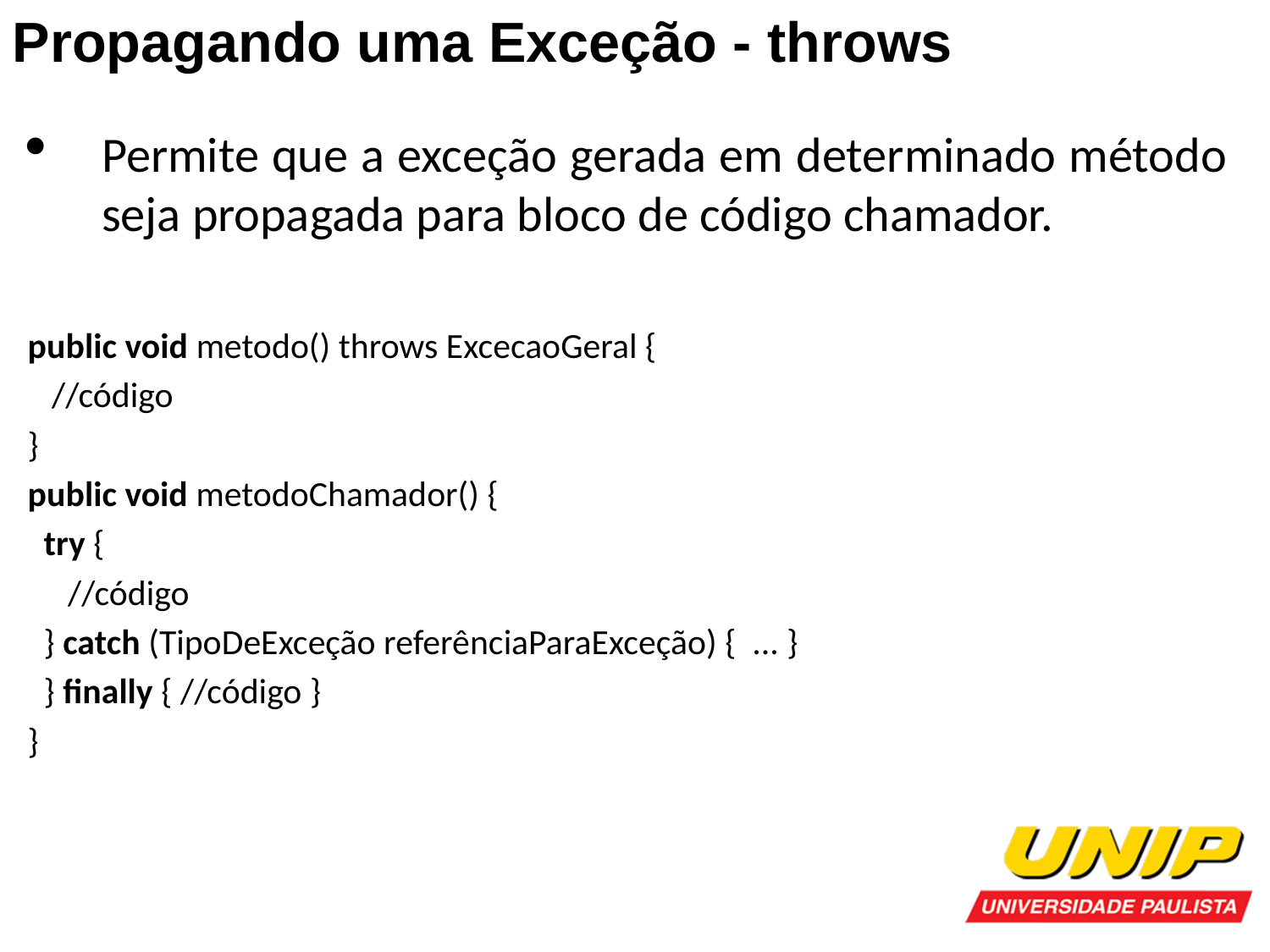

Propagando uma Exceção - throws
Permite que a exceção gerada em determinado método seja propagada para bloco de código chamador.

public void metodo() throws ExcecaoGeral {
   //código
}
public void metodoChamador() {
  try {
     //código
  } catch (TipoDeExceção referênciaParaExceção) {  ... }
  } finally { //código }
}